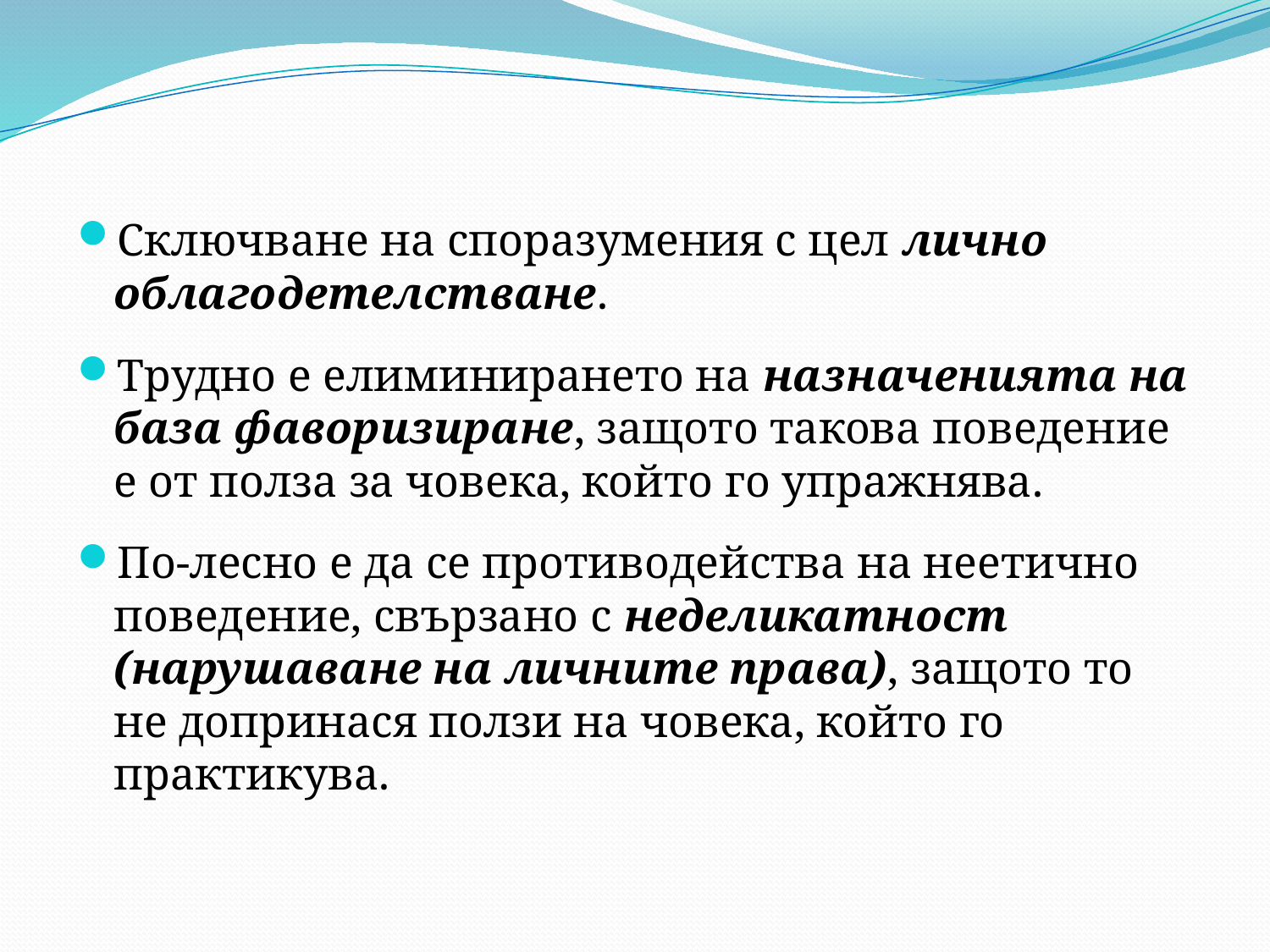

Сключване на споразумения с цел лично облагодетелстване.
Трудно е елиминирането на назначенията на база фаворизиране, защото такова поведение е от полза за човека, който го упражнява.
По-лесно е да се противодейства на неетично поведение, свързано с неделикатност (нарушаване на личните права), защото то не допринася ползи на човека, който го практикува.